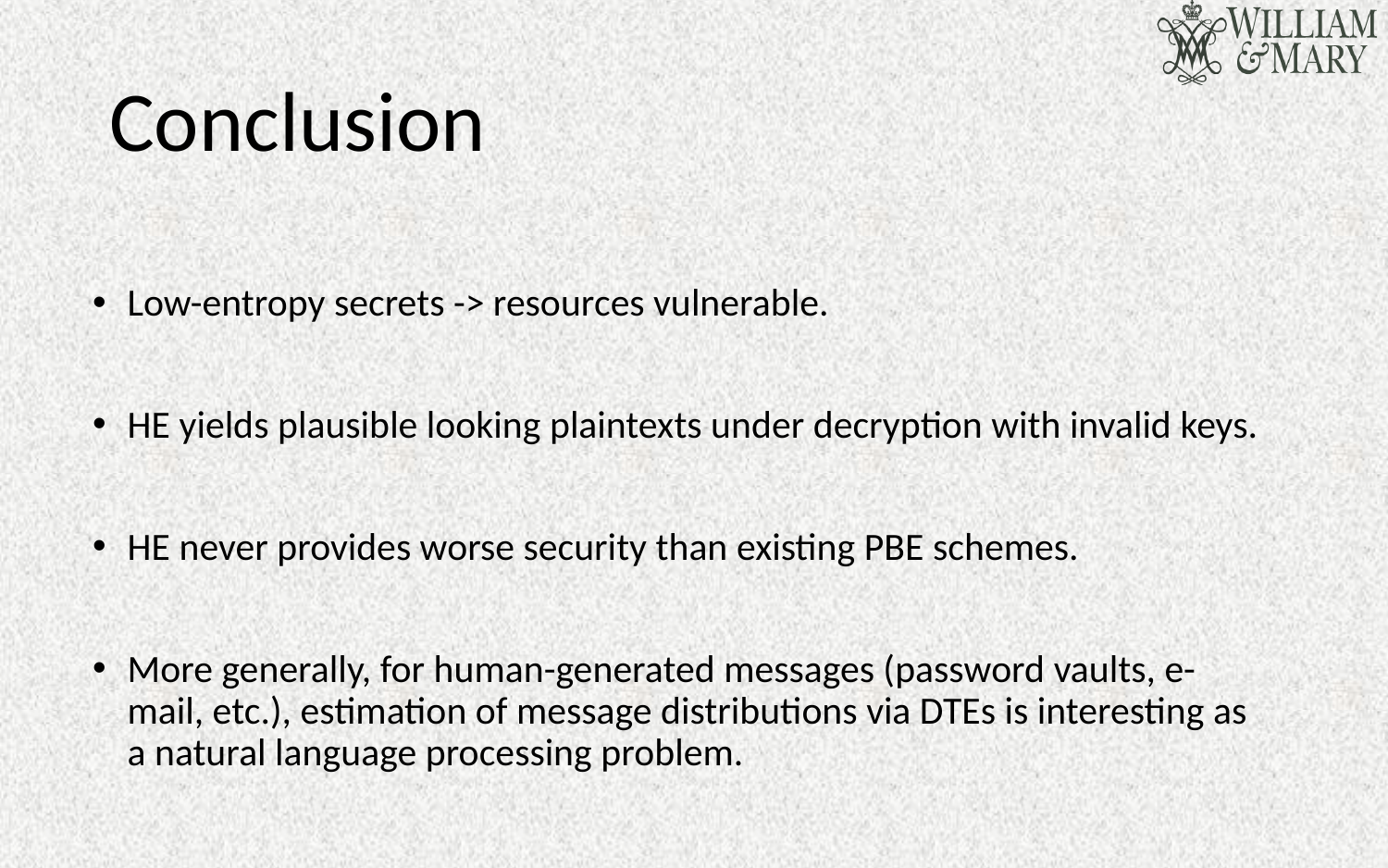

# Conclusion
Low-entropy secrets -> resources vulnerable.

HE yields plausible looking plaintexts under decryption with invalid keys.

HE never provides worse security than existing PBE schemes.

More generally, for human-generated messages (password vaults, e-mail, etc.), estimation of message distributions via DTEs is interesting as a natural language processing problem.